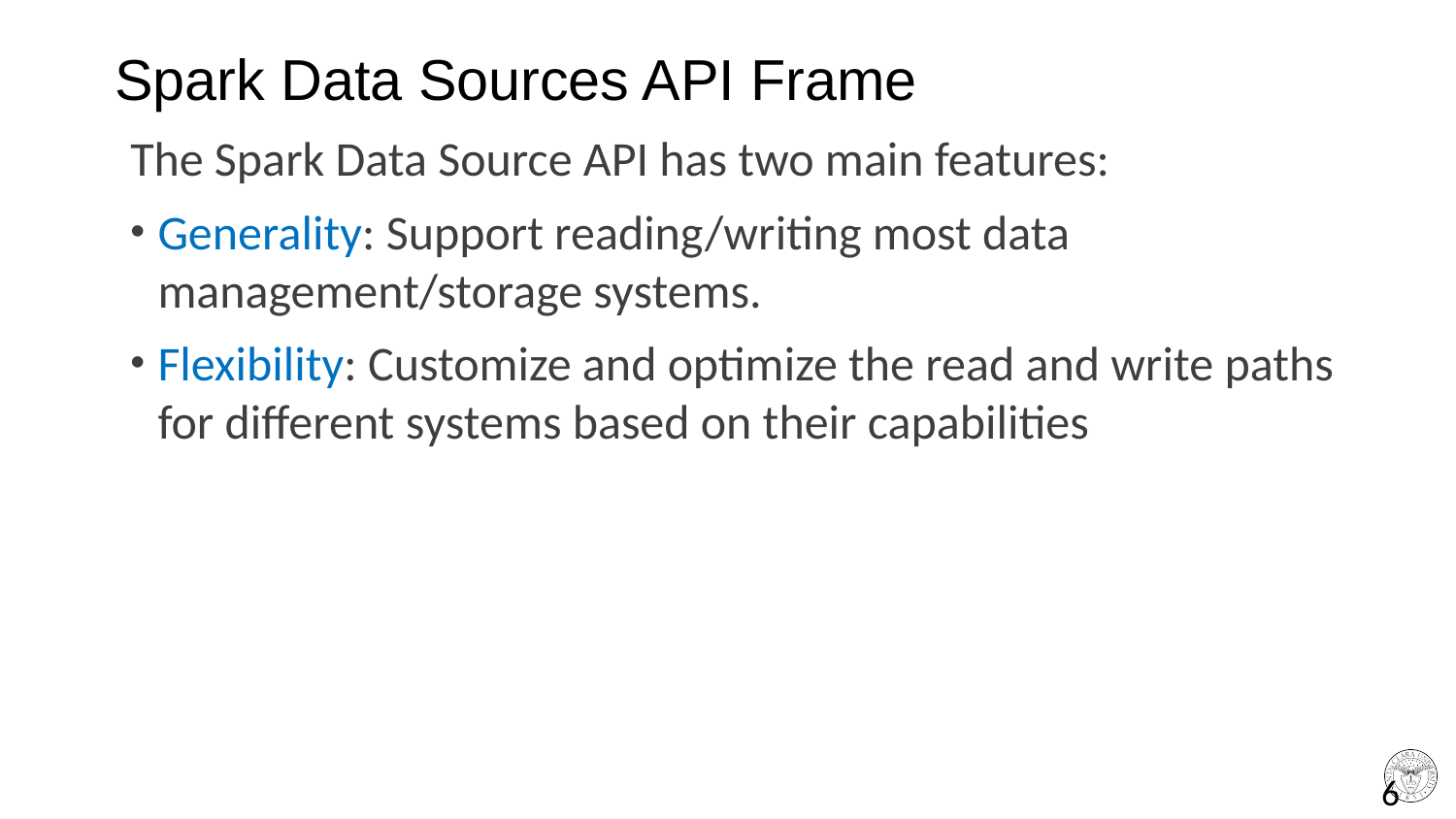

# Spark Data Sources API Frame
The Spark Data Source API has two main features:
Generality: Support reading/writing most data management/storage systems.
Flexibility: Customize and optimize the read and write paths for different systems based on their capabilities

6